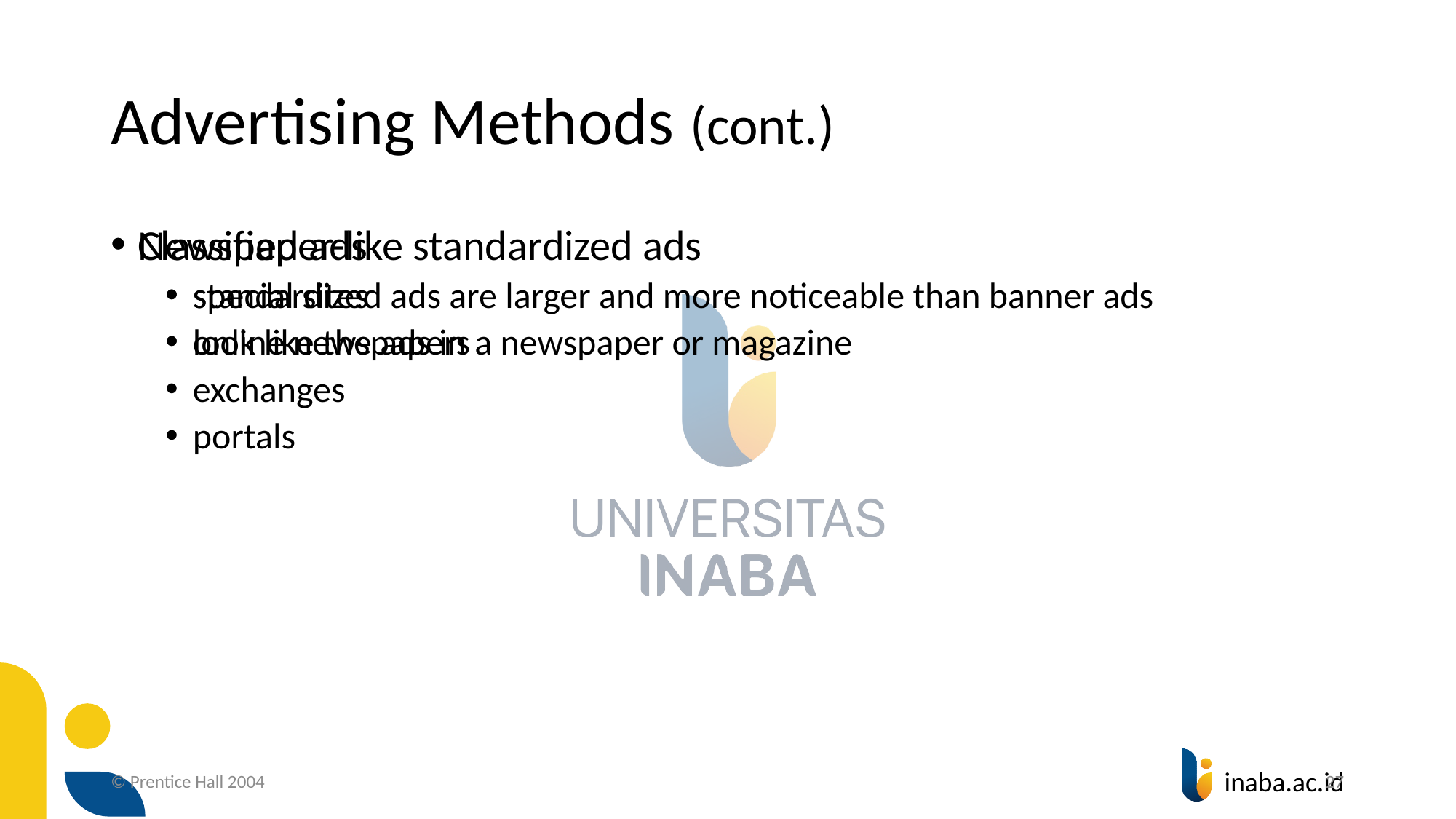

# Advertising Methods (cont.)
Newspaper-like standardized ads
standardized ads are larger and more noticeable than banner ads
look like the ads in a newspaper or magazine
Classified ads
special sites
online newspapers
exchanges
portals
© Prentice Hall 2004
27